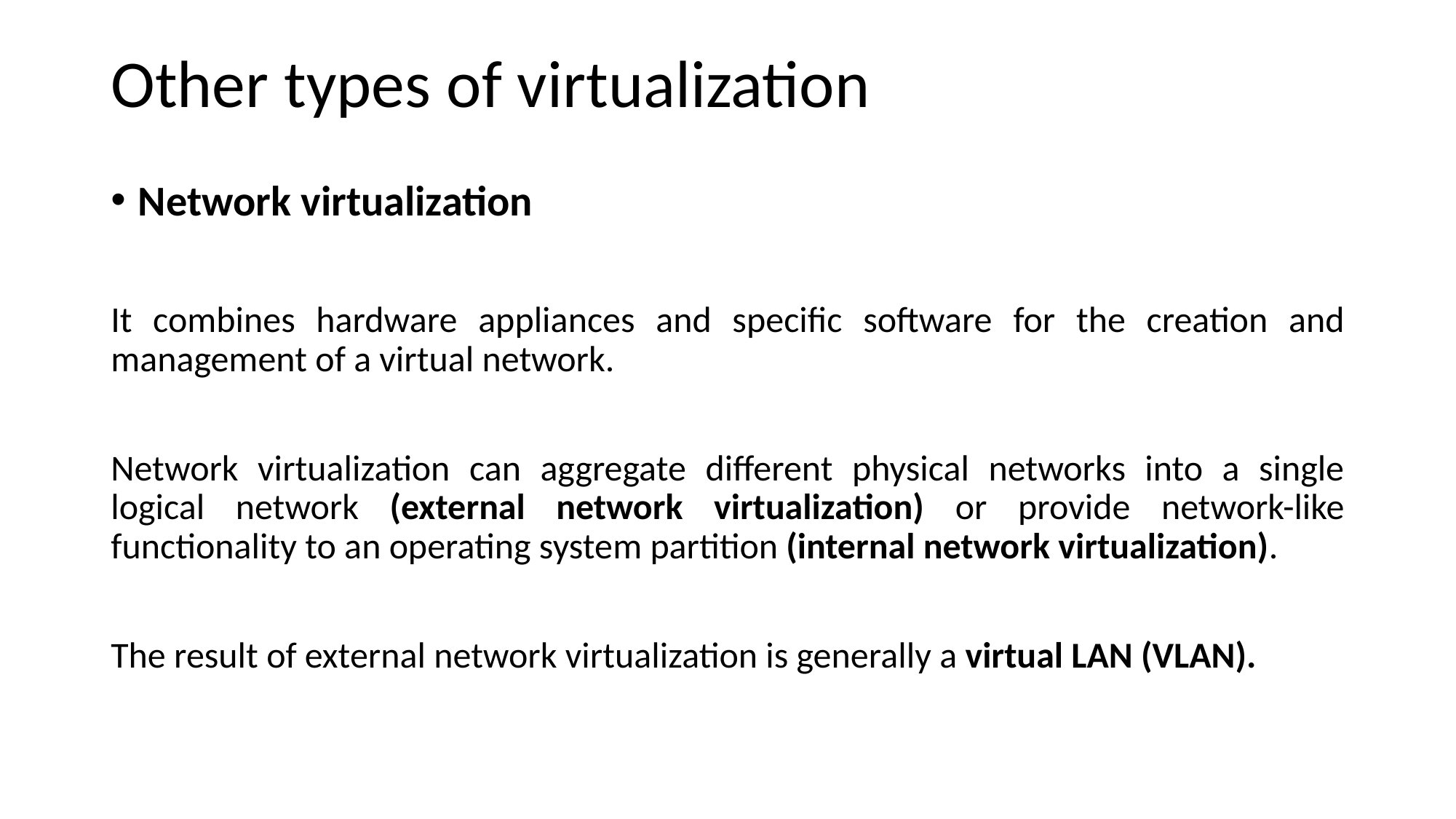

# Other types of virtualization
Network virtualization

It combines hardware appliances and specific software for the creation and management of a virtual network.

Network virtualization can aggregate different physical networks into a single logical network (external network virtualization) or provide network-like functionality to an operating system partition (internal network virtualization).

The result of external network virtualization is generally a virtual LAN (VLAN).